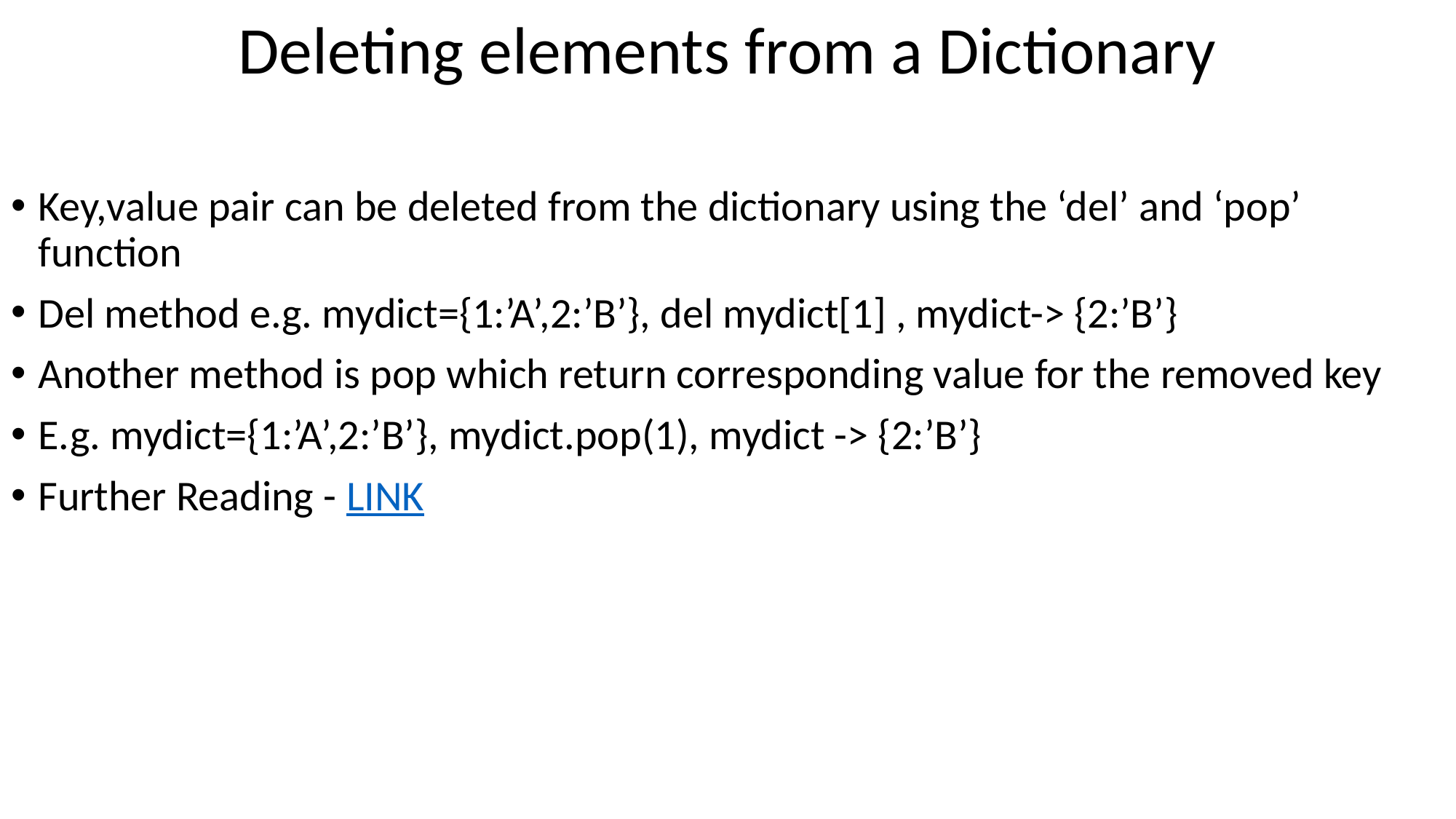

# Deleting elements from a Dictionary
Key,value pair can be deleted from the dictionary using the ‘del’ and ‘pop’ function
Del method e.g. mydict={1:’A’,2:’B’}, del mydict[1] , mydict-> {2:’B’}
Another method is pop which return corresponding value for the removed key
E.g. mydict={1:’A’,2:’B’}, mydict.pop(1), mydict -> {2:’B’}
Further Reading - LINK